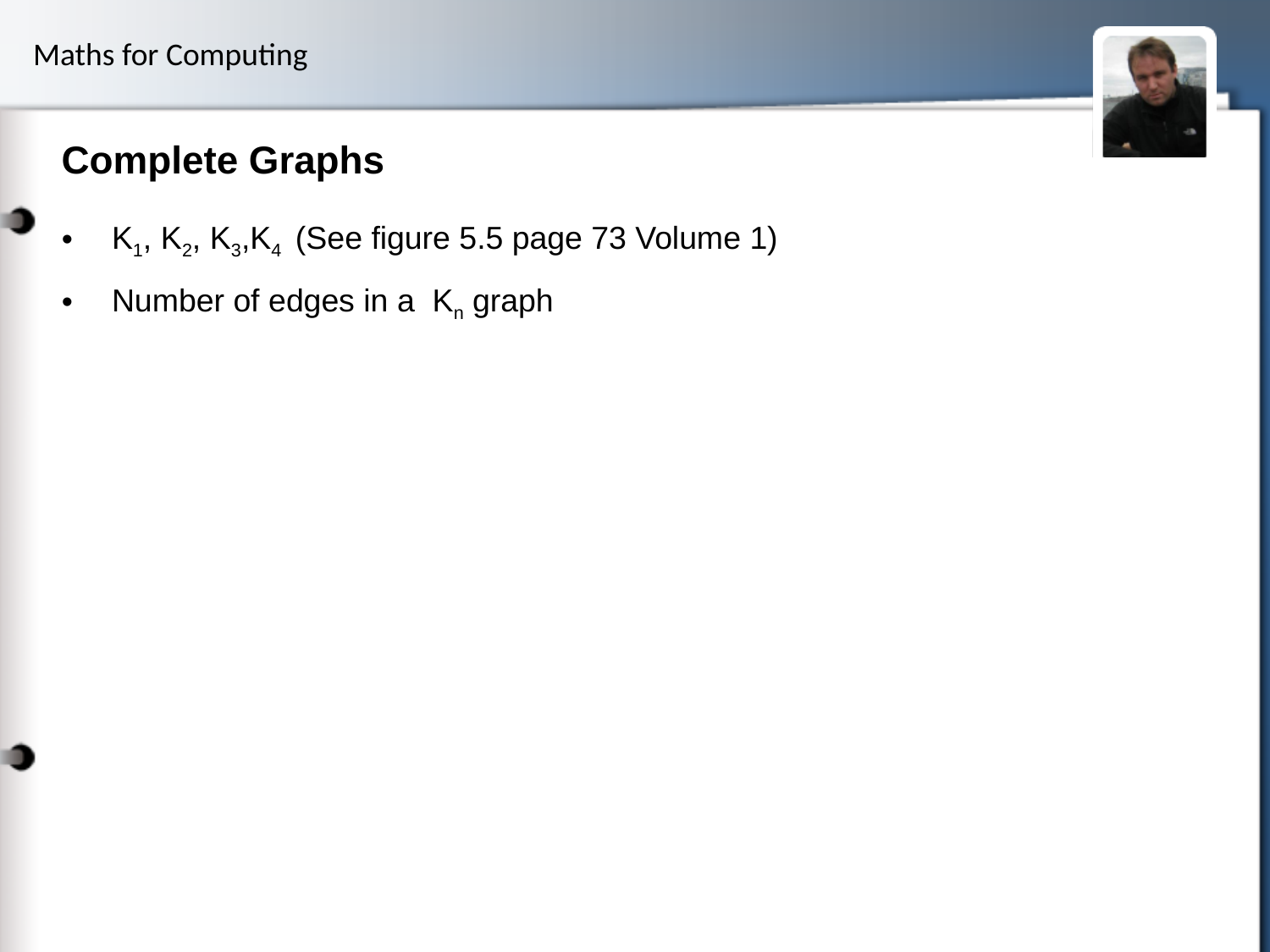

# Complete Graphs
K1, K2, K3,K4  (See figure 5.5 page 73 Volume 1)
Number of edges in a  Kn graph